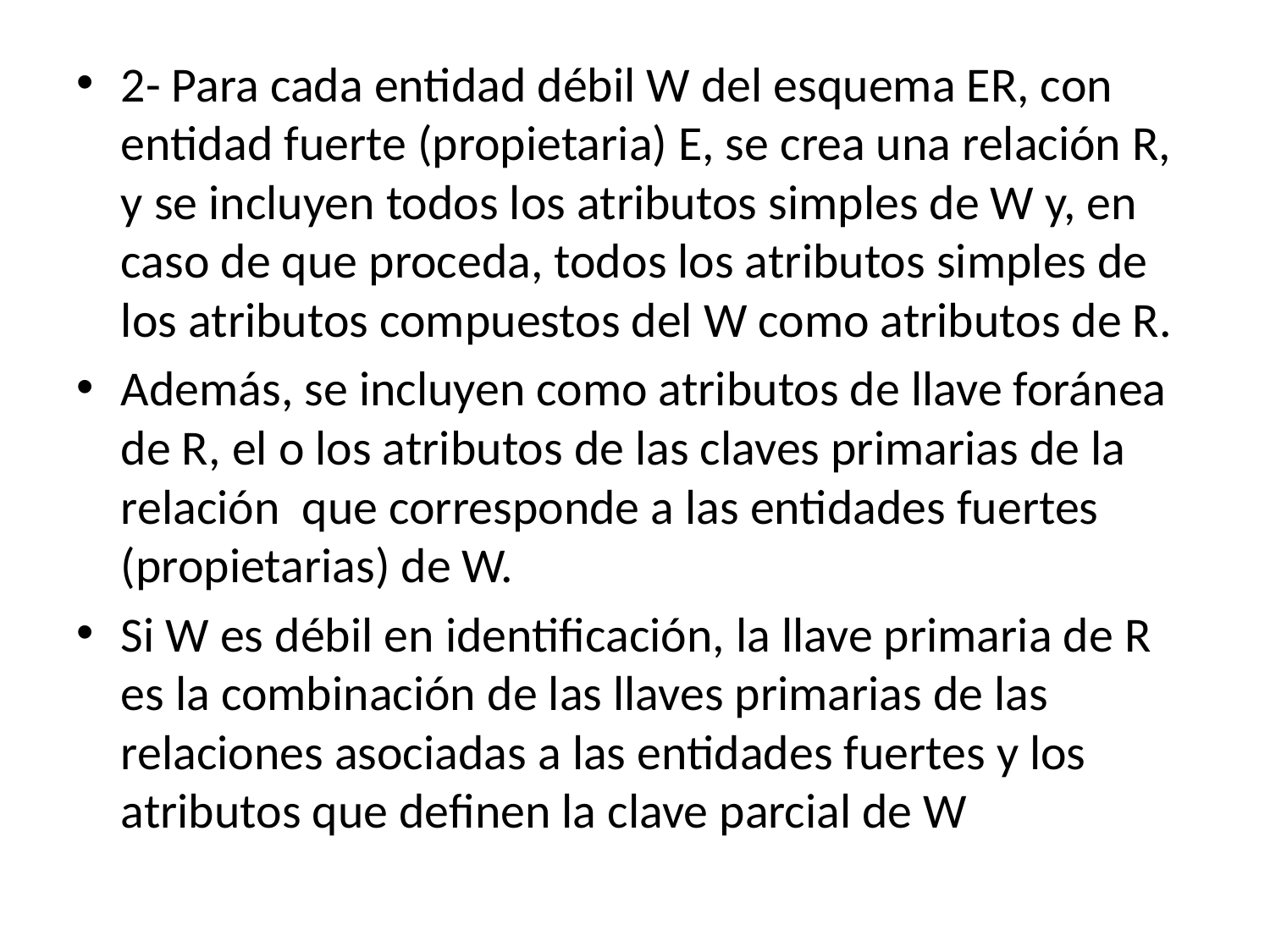

2- Para cada entidad débil W del esquema ER, con entidad fuerte (propietaria) E, se crea una relación R, y se incluyen todos los atributos simples de W y, en caso de que proceda, todos los atributos simples de los atributos compuestos del W como atributos de R.
Además, se incluyen como atributos de llave foránea de R, el o los atributos de las claves primarias de la relación  que corresponde a las entidades fuertes (propietarias) de W.
Si W es débil en identificación, la llave primaria de R es la combinación de las llaves primarias de las relaciones asociadas a las entidades fuertes y los atributos que definen la clave parcial de W